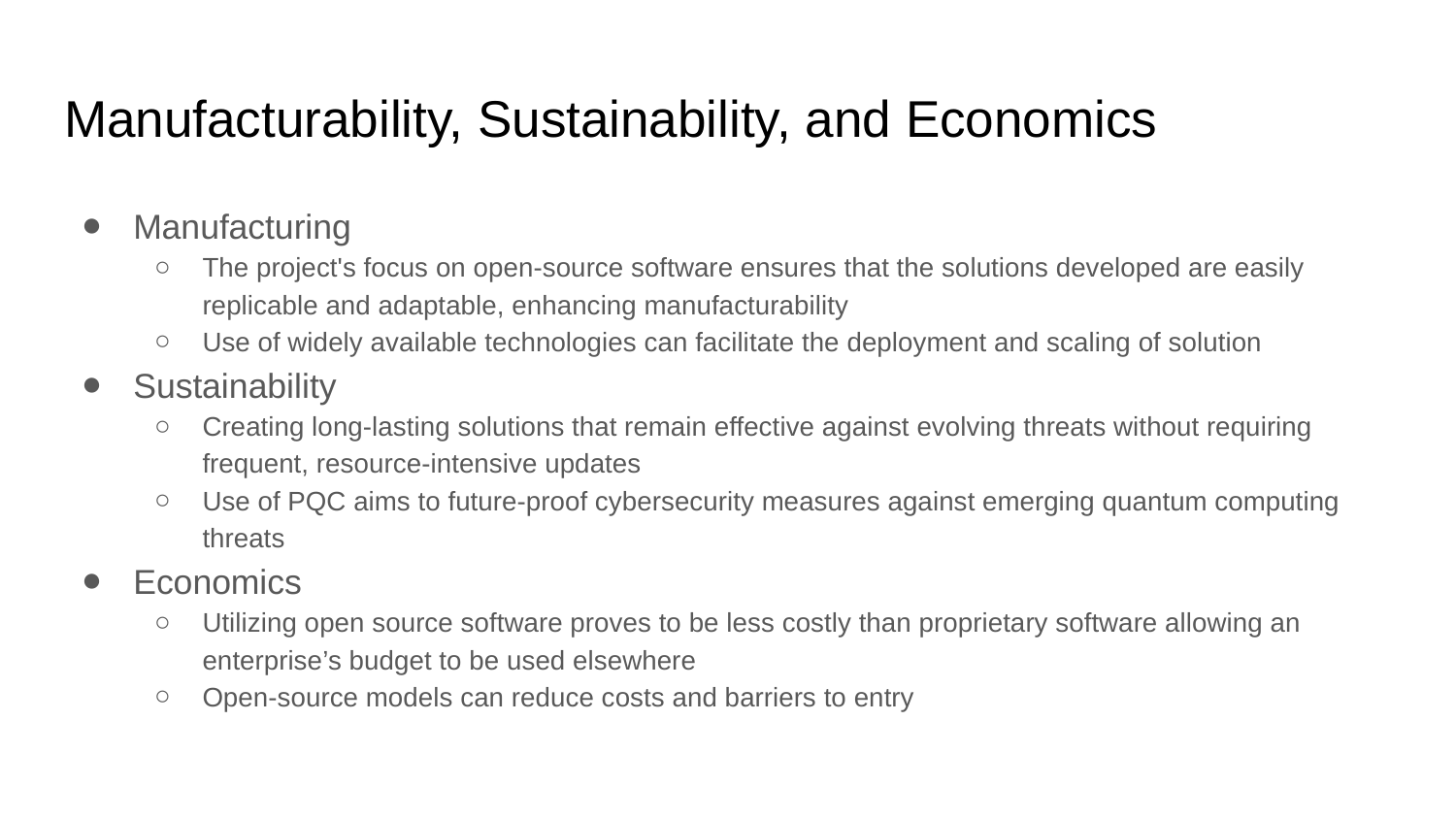

# Manufacturability, Sustainability, and Economics
Manufacturing
The project's focus on open-source software ensures that the solutions developed are easily replicable and adaptable, enhancing manufacturability
Use of widely available technologies can facilitate the deployment and scaling of solution
Sustainability
Creating long-lasting solutions that remain effective against evolving threats without requiring frequent, resource-intensive updates
Use of PQC aims to future-proof cybersecurity measures against emerging quantum computing threats
Economics
Utilizing open source software proves to be less costly than proprietary software allowing an enterprise’s budget to be used elsewhere
Open-source models can reduce costs and barriers to entry